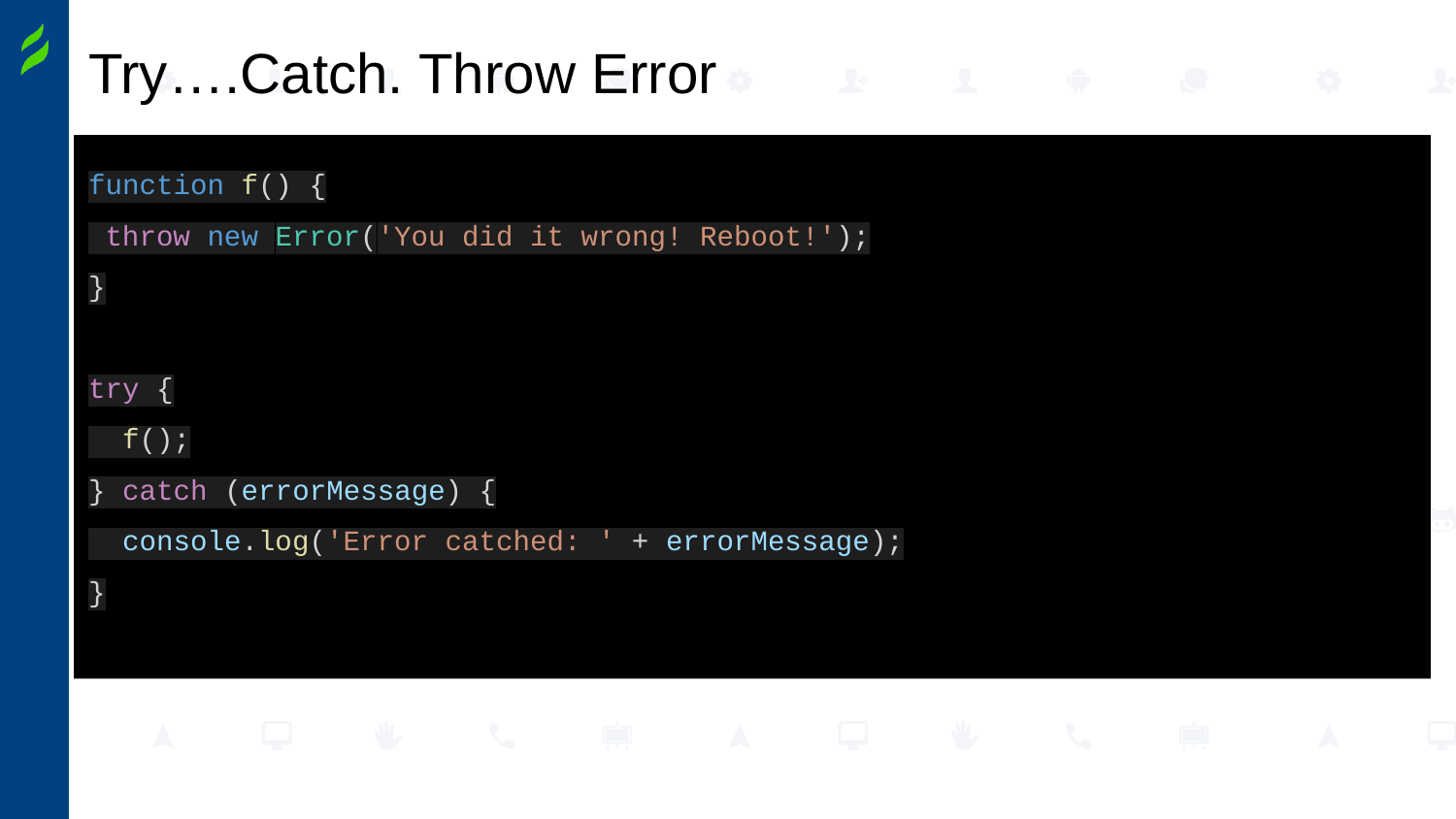

# Try….Catch. Throw Error
function f() {
 throw new Error('You did it wrong! Reboot!');
}

try {
  f();
} catch (errorMessage) {
  console.log('Error catched: ' + errorMessage);
}